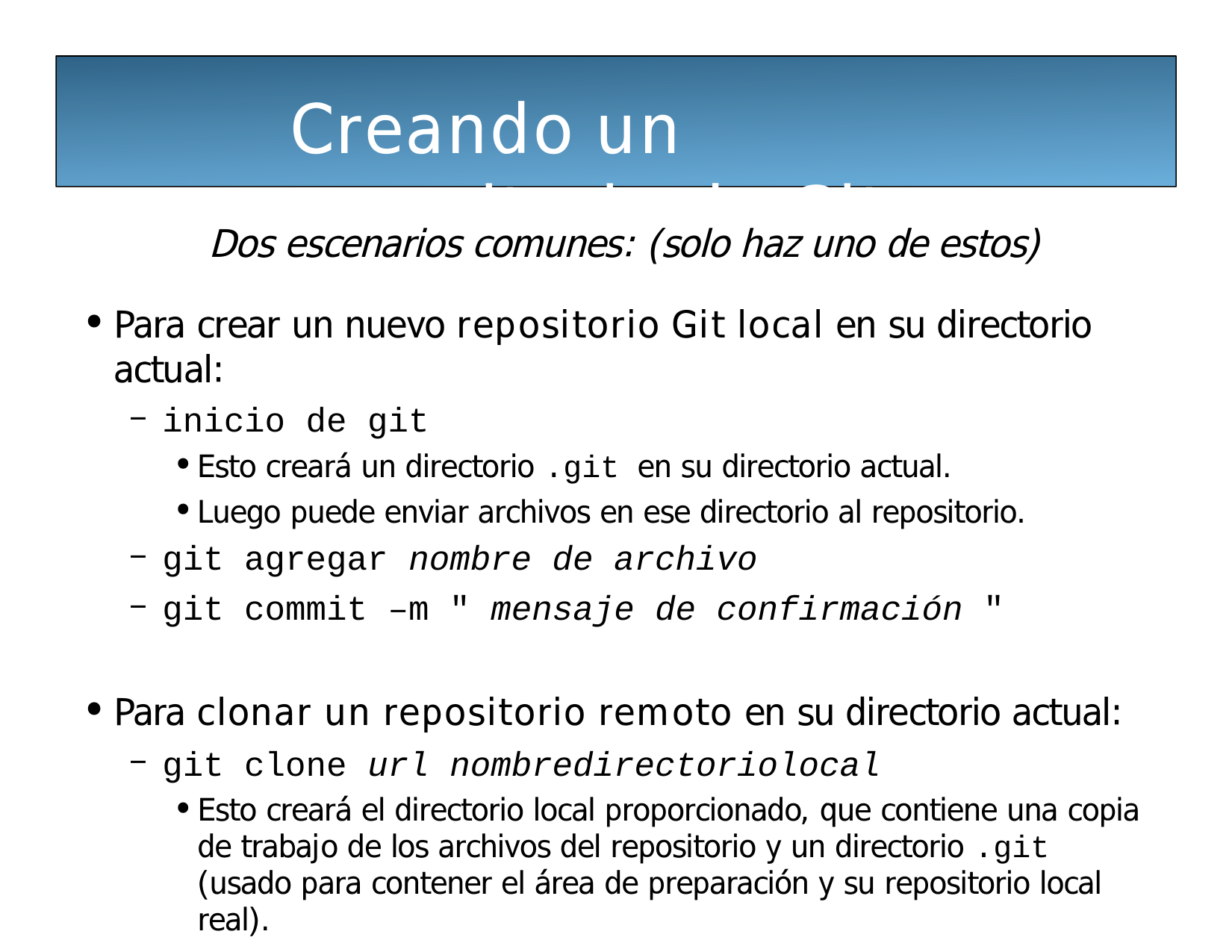

# Creando un repositorio de Git
Dos escenarios comunes: (solo haz uno de estos)
Para crear un nuevo repositorio Git local en su directorio actual:
inicio de git
Esto creará un directorio .git en su directorio actual.
Luego puede enviar archivos en ese directorio al repositorio.
git agregar nombre de archivo
git commit –m " mensaje de confirmación "

Para clonar un repositorio remoto en su directorio actual:
git clone url nombredirectoriolocal
Esto creará el directorio local proporcionado, que contiene una copia de trabajo de los archivos del repositorio y un directorio .git (usado para contener el área de preparación y su repositorio local real).